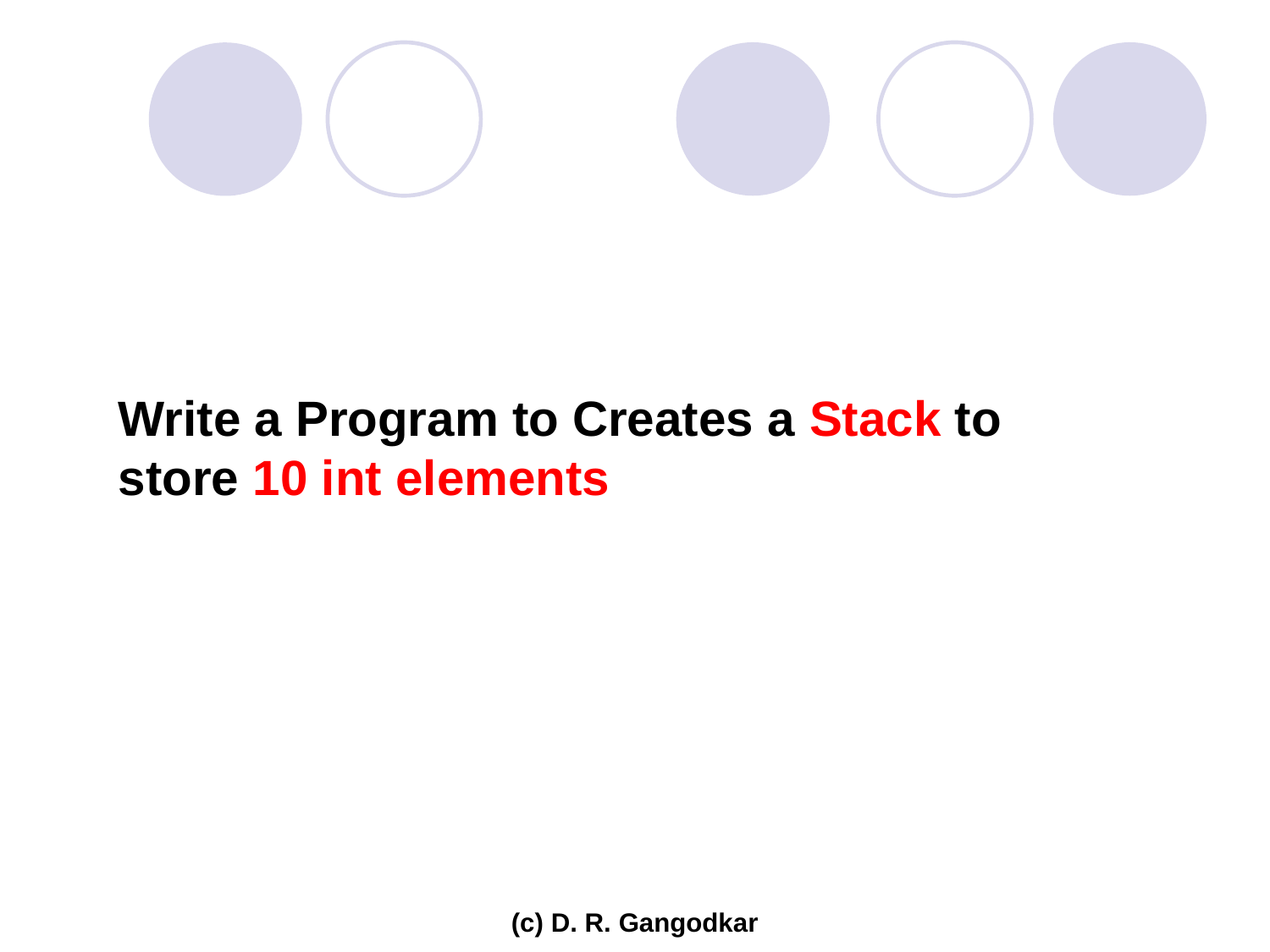

Write a Program to Creates a Stack to store 10 int elements
(c) D. R. Gangodkar